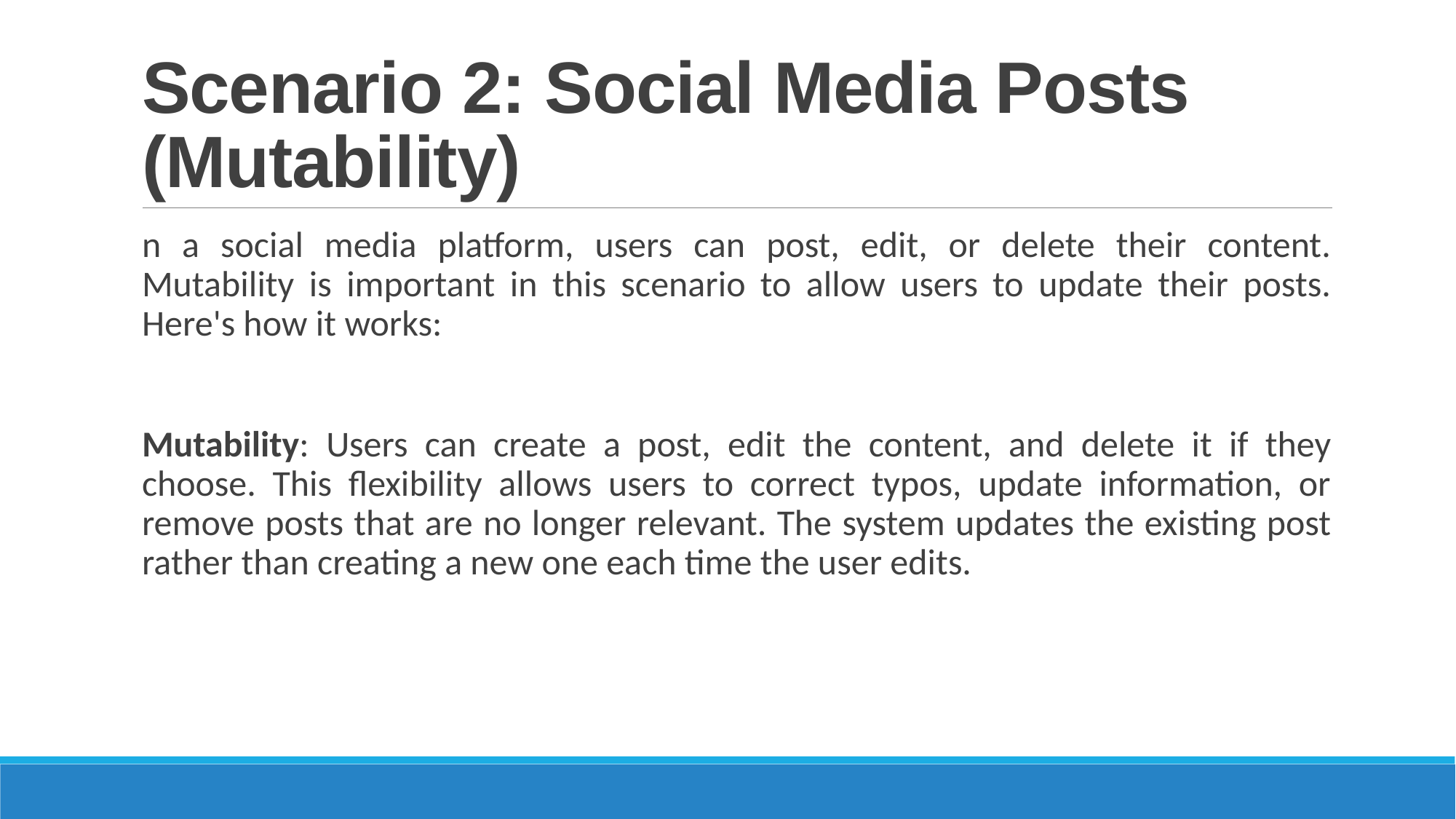

# Scenario 2: Social Media Posts (Mutability)
n a social media platform, users can post, edit, or delete their content. Mutability is important in this scenario to allow users to update their posts. Here's how it works:

Mutability: Users can create a post, edit the content, and delete it if they choose. This flexibility allows users to correct typos, update information, or remove posts that are no longer relevant. The system updates the existing post rather than creating a new one each time the user edits.